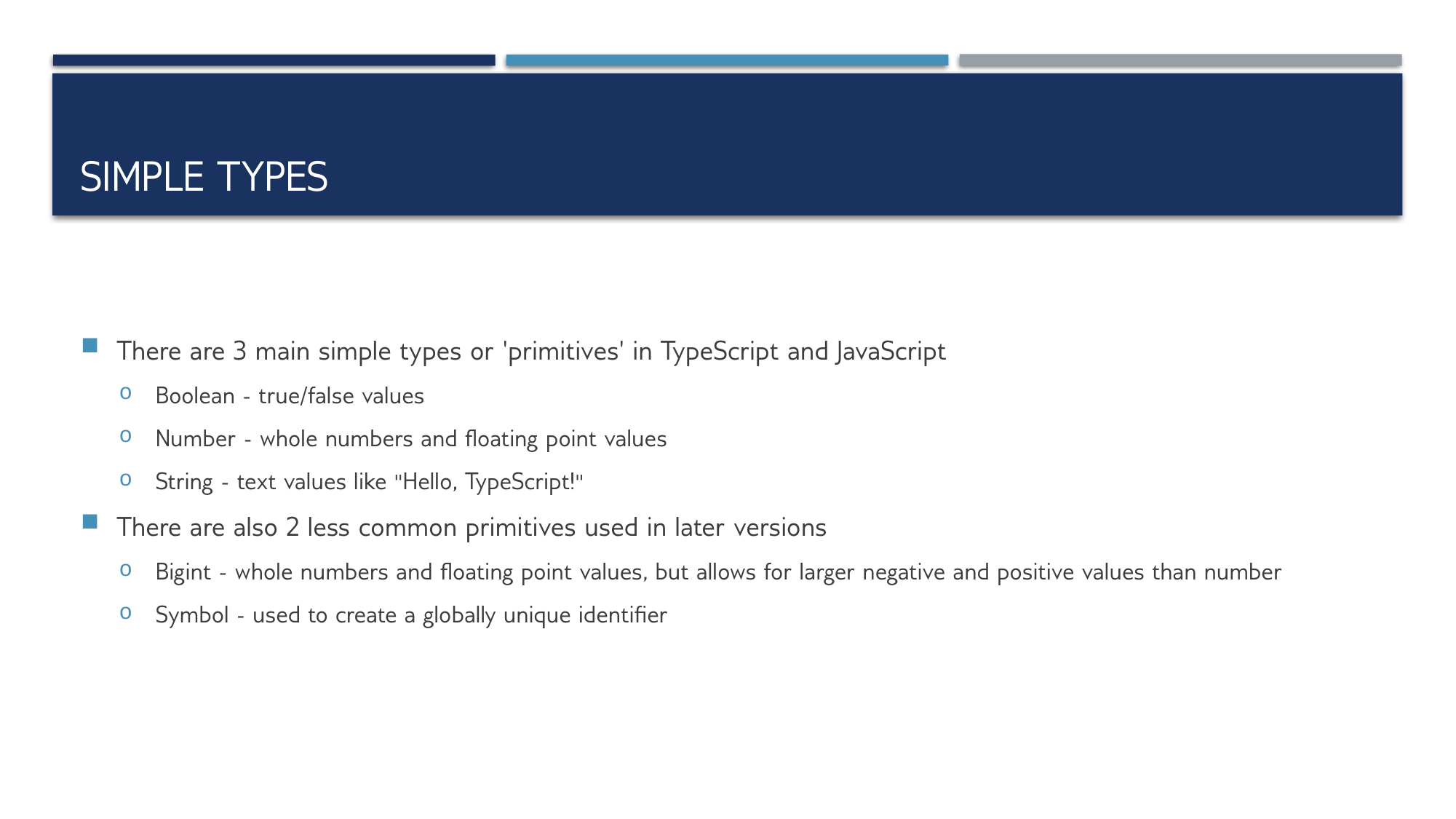

# Simple Types
There are 3 main simple types or 'primitives' in TypeScript and JavaScript
Boolean - true/false values
Number - whole numbers and floating point values
String - text values like "Hello, TypeScript!"
There are also 2 less common primitives used in later versions
Bigint - whole numbers and floating point values, but allows for larger negative and positive values than number
Symbol - used to create a globally unique identifier